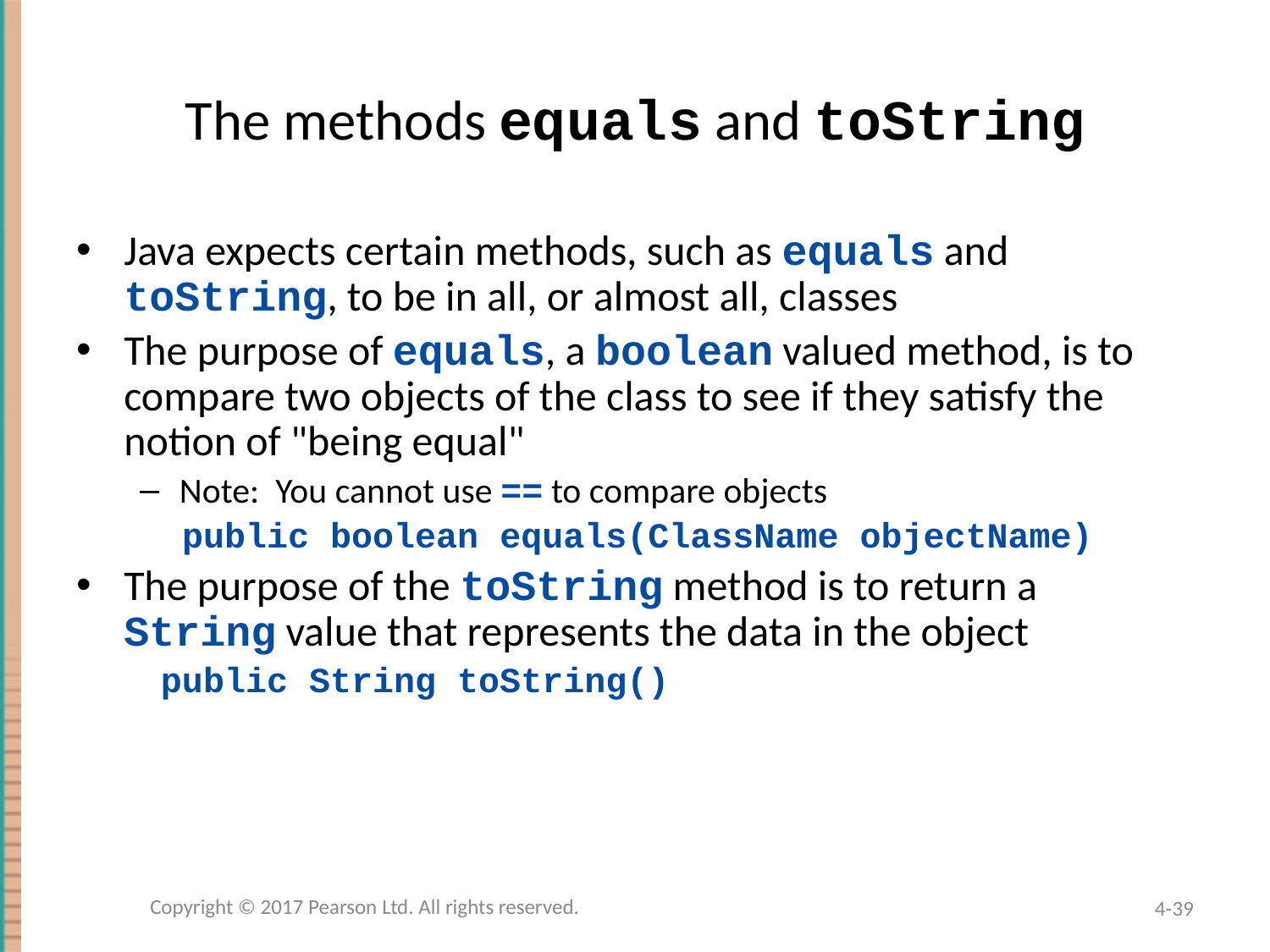

# The methods equals and toString
Java expects certain methods, such as equals and toString, to be in all, or almost all, classes
The purpose of equals, a boolean valued method, is to compare two objects of the class to see if they satisfy the notion of "being equal"
Note:  You cannot use == to compare objects
  public boolean equals(ClassName objectName)
The purpose of the toString method is to return a String value that represents the data in the object
 public String toString()
Copyright © 2017 Pearson Ltd. All rights reserved.
4-39